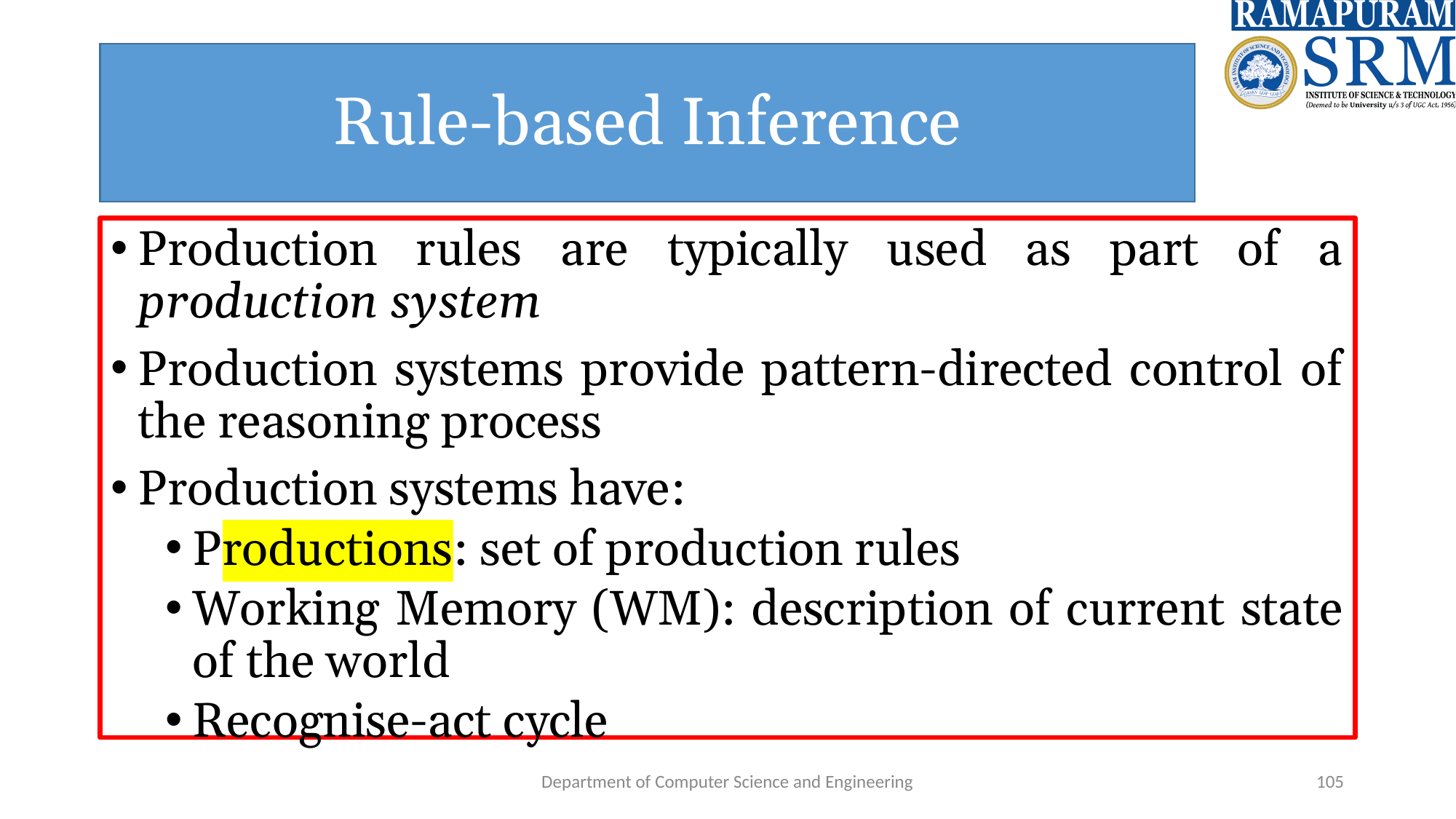

# Rule-based Inference
Production rules are typically used as part of a production system
Production systems provide pattern-directed control of the reasoning process
Production systems have:
Productions: set of production rules
Working Memory (WM): description of current state of the world
Recognise-act cycle
Department of Computer Science and Engineering
105